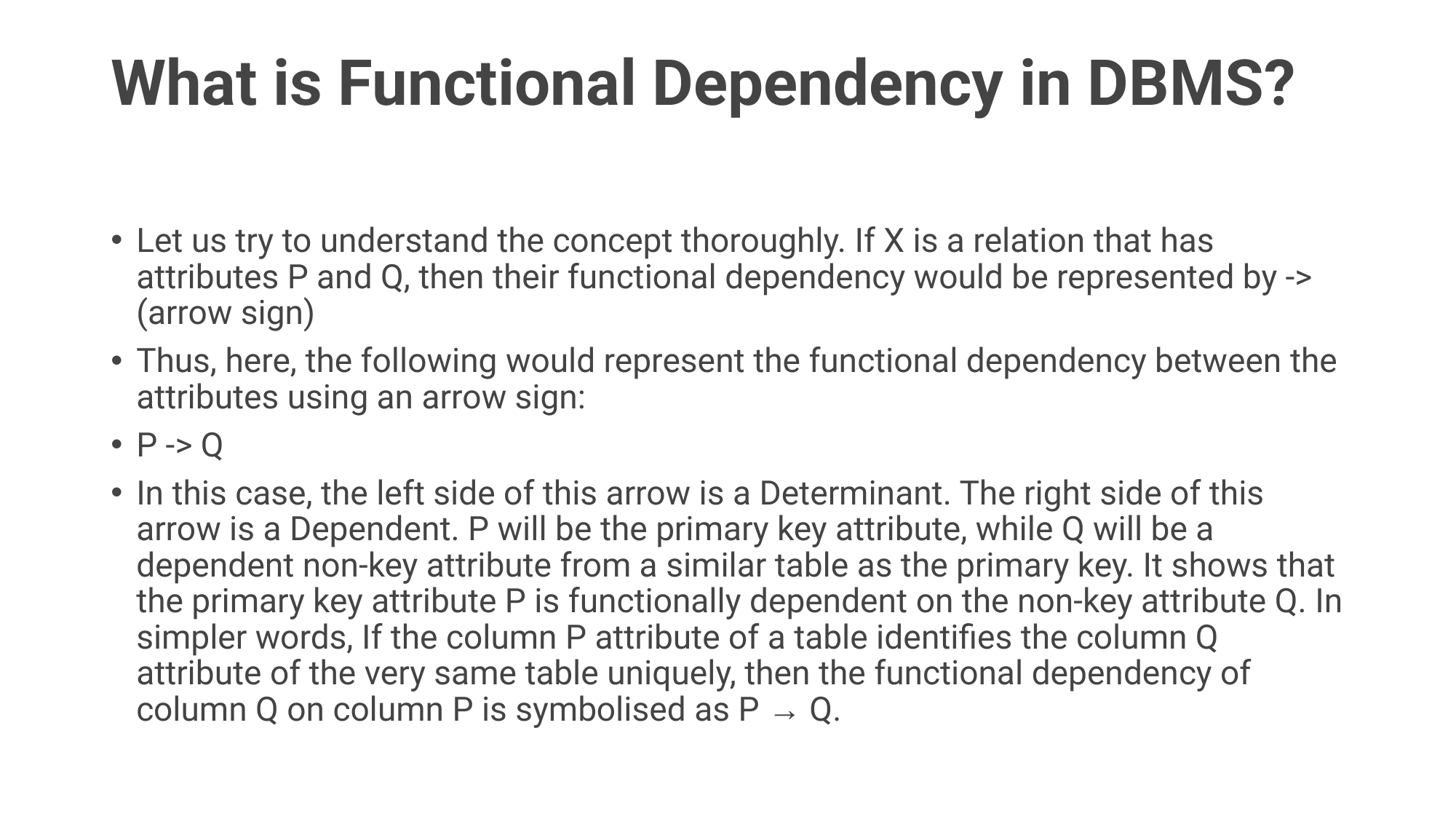

# What is Functional Dependency in DBMS?
Let us try to understand the concept thoroughly. If X is a relation that has attributes P and Q, then their functional dependency would be represented by -> (arrow sign)
Thus, here, the following would represent the functional dependency between the attributes using an arrow sign:
P -> Q
In this case, the left side of this arrow is a Determinant. The right side of this arrow is a Dependent. P will be the primary key attribute, while Q will be a dependent non-key attribute from a similar table as the primary key. It shows that the primary key attribute P is functionally dependent on the non-key attribute Q. In simpler words, If the column P attribute of a table identifies the column Q attribute of the very same table uniquely, then the functional dependency of column Q on column P is symbolised as P → Q.